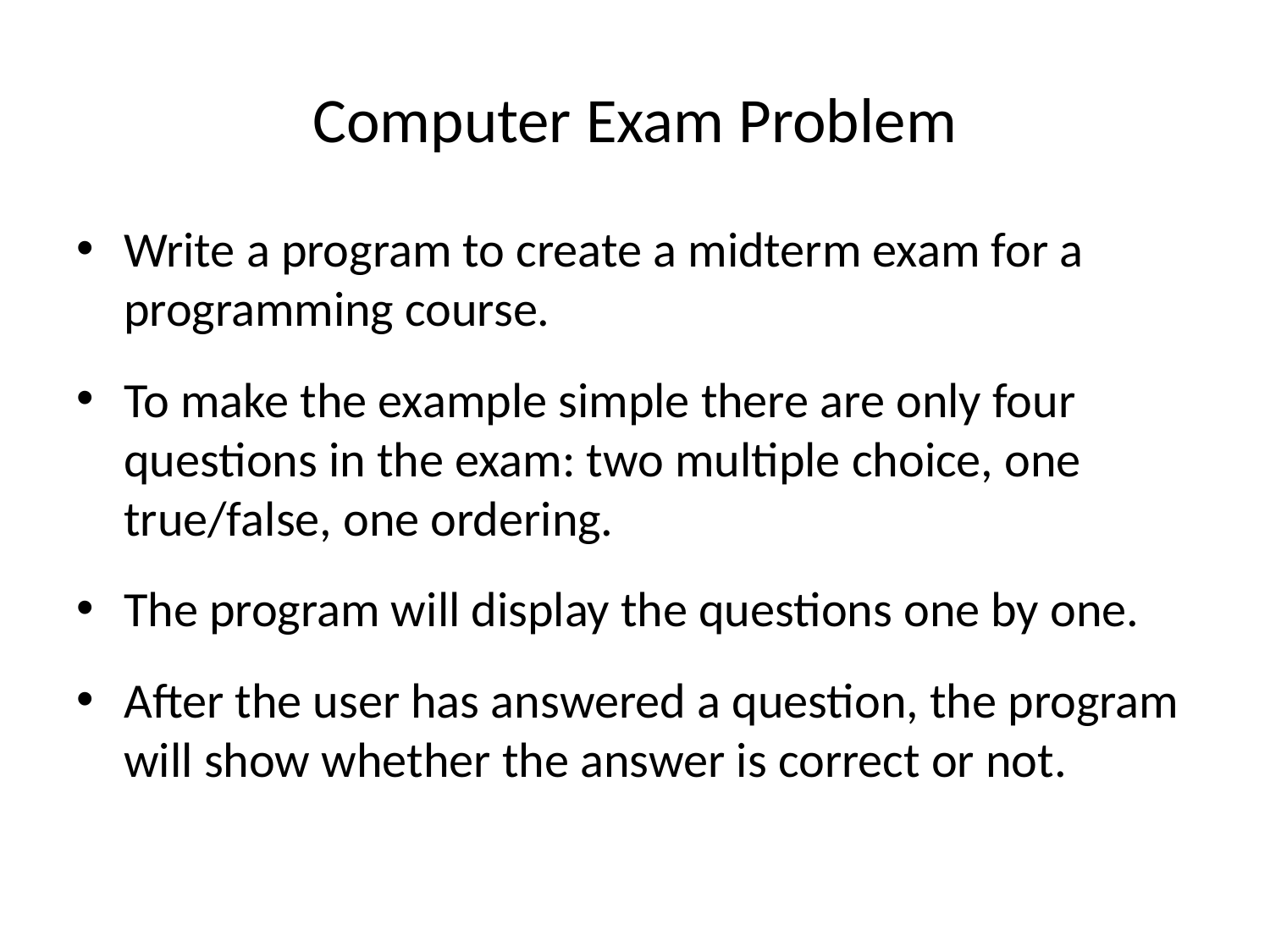

# Computer Exam Problem
Write a program to create a midterm exam for a programming course.
To make the example simple there are only four questions in the exam: two multiple choice, one true/false, one ordering.
The program will display the questions one by one.
After the user has answered a question, the program will show whether the answer is correct or not.